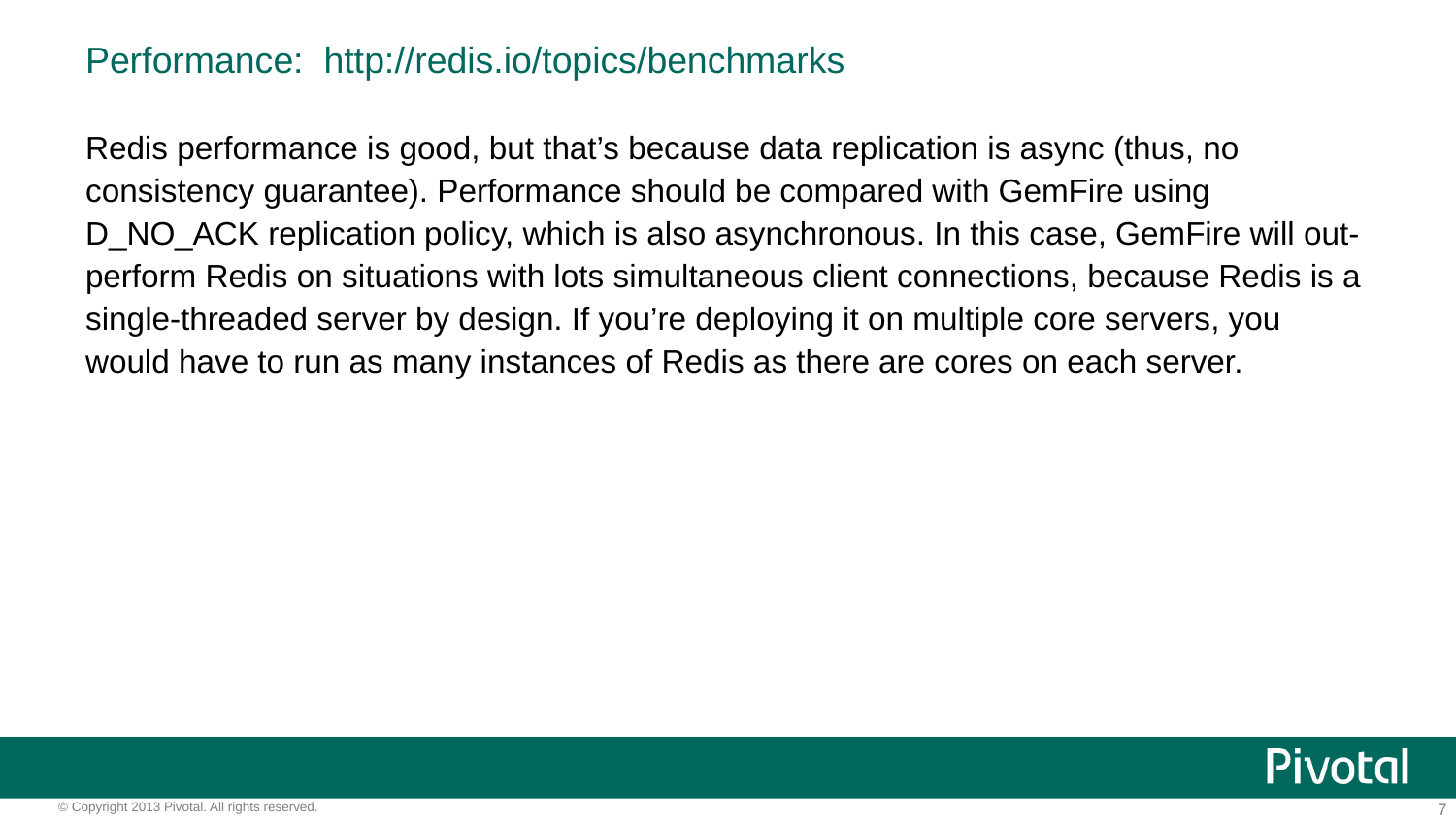

Performance:  http://redis.io/topics/benchmarks

Redis performance is good, but that’s because data replication is async (thus, no consistency guarantee). Performance should be compared with GemFire using D_NO_ACK replication policy, which is also asynchronous. In this case, GemFire will out-perform Redis on situations with lots simultaneous client connections, because Redis is a single-threaded server by design. If you’re deploying it on multiple core servers, you would have to run as many instances of Redis as there are cores on each server.